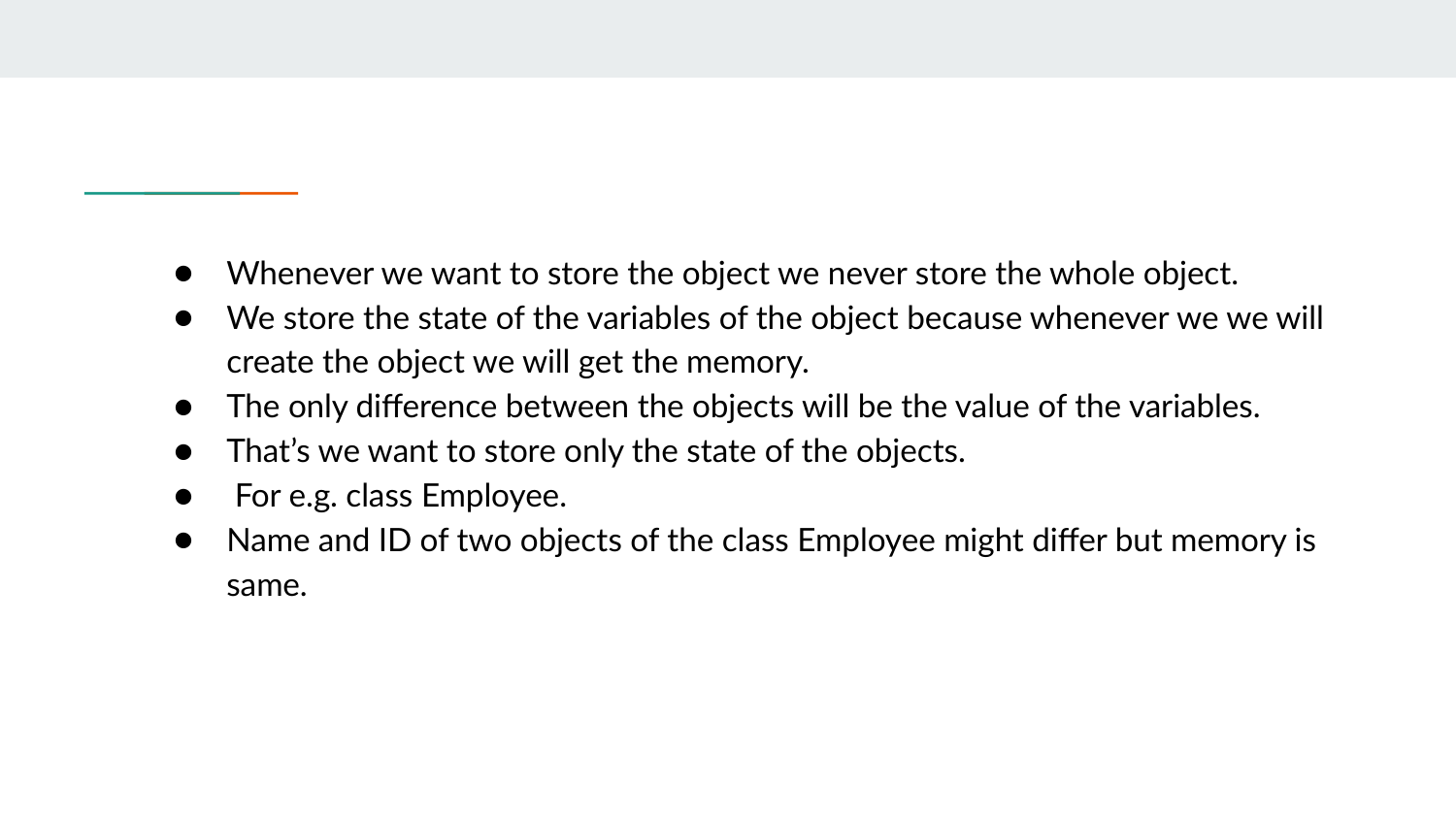

Whenever we want to store the object we never store the whole object.
We store the state of the variables of the object because whenever we we will create the object we will get the memory.
The only difference between the objects will be the value of the variables.
That’s we want to store only the state of the objects.
 For e.g. class Employee.
Name and ID of two objects of the class Employee might differ but memory is same.